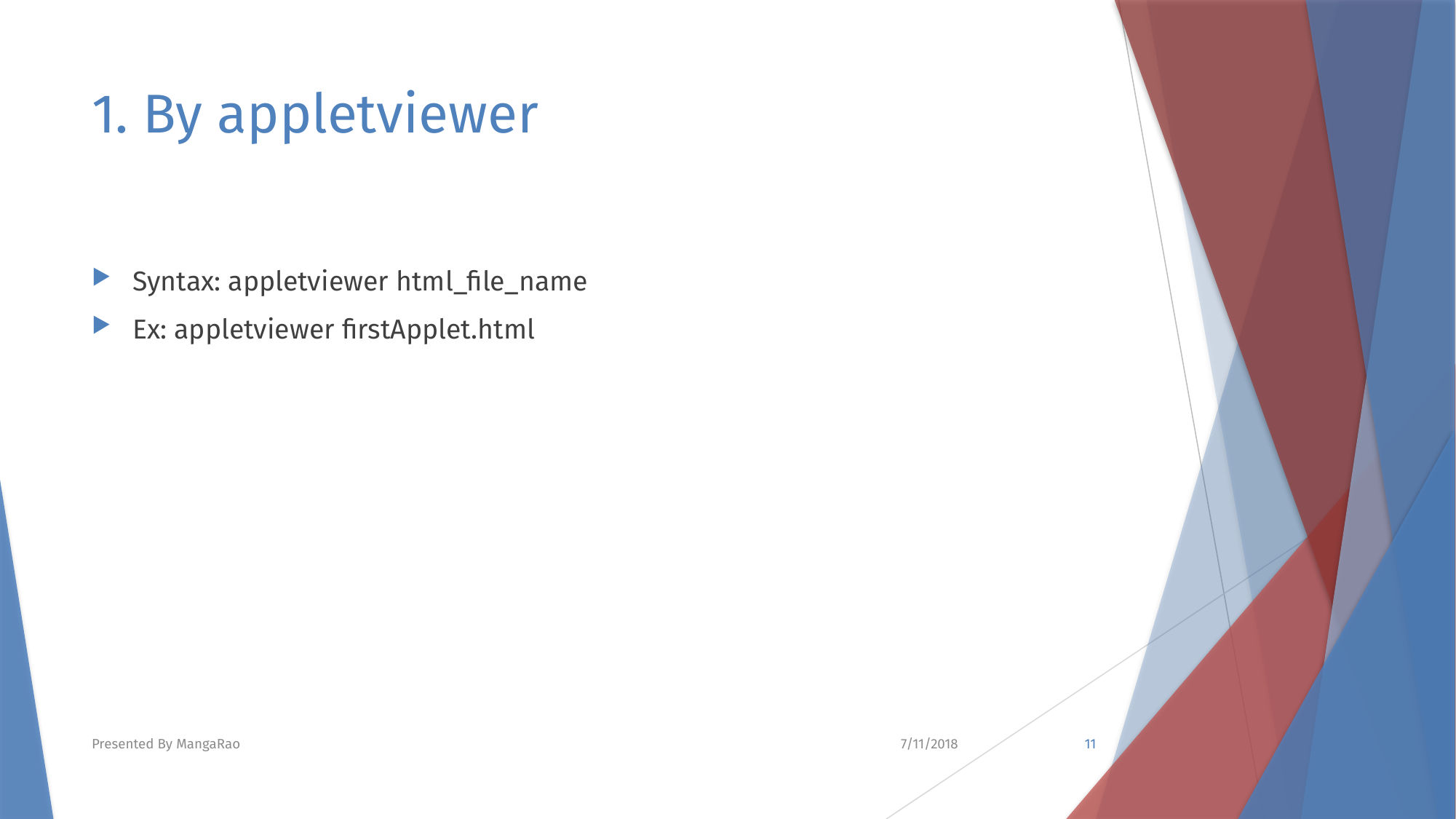

# 1. By appletviewer
Syntax: appletviewer html_file_name
Ex: appletviewer firstApplet.html

Presented By MangaRao
7/11/2018
11